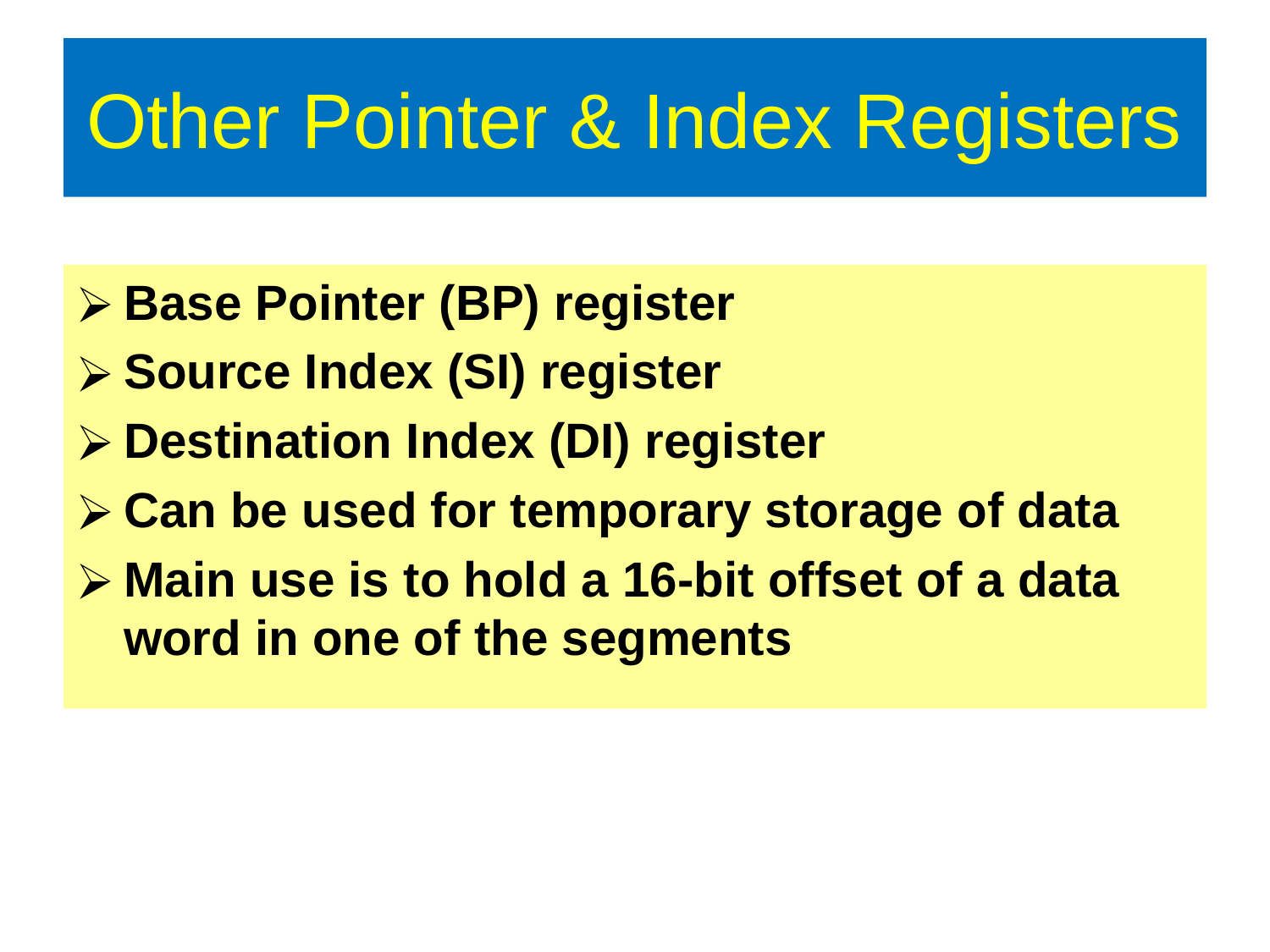

# Other Pointer & Index Registers
Base Pointer (BP) register
Source Index (SI) register
Destination Index (DI) register
Can be used for temporary storage of data
Main use is to hold a 16-bit offset of a data word in one of the segments